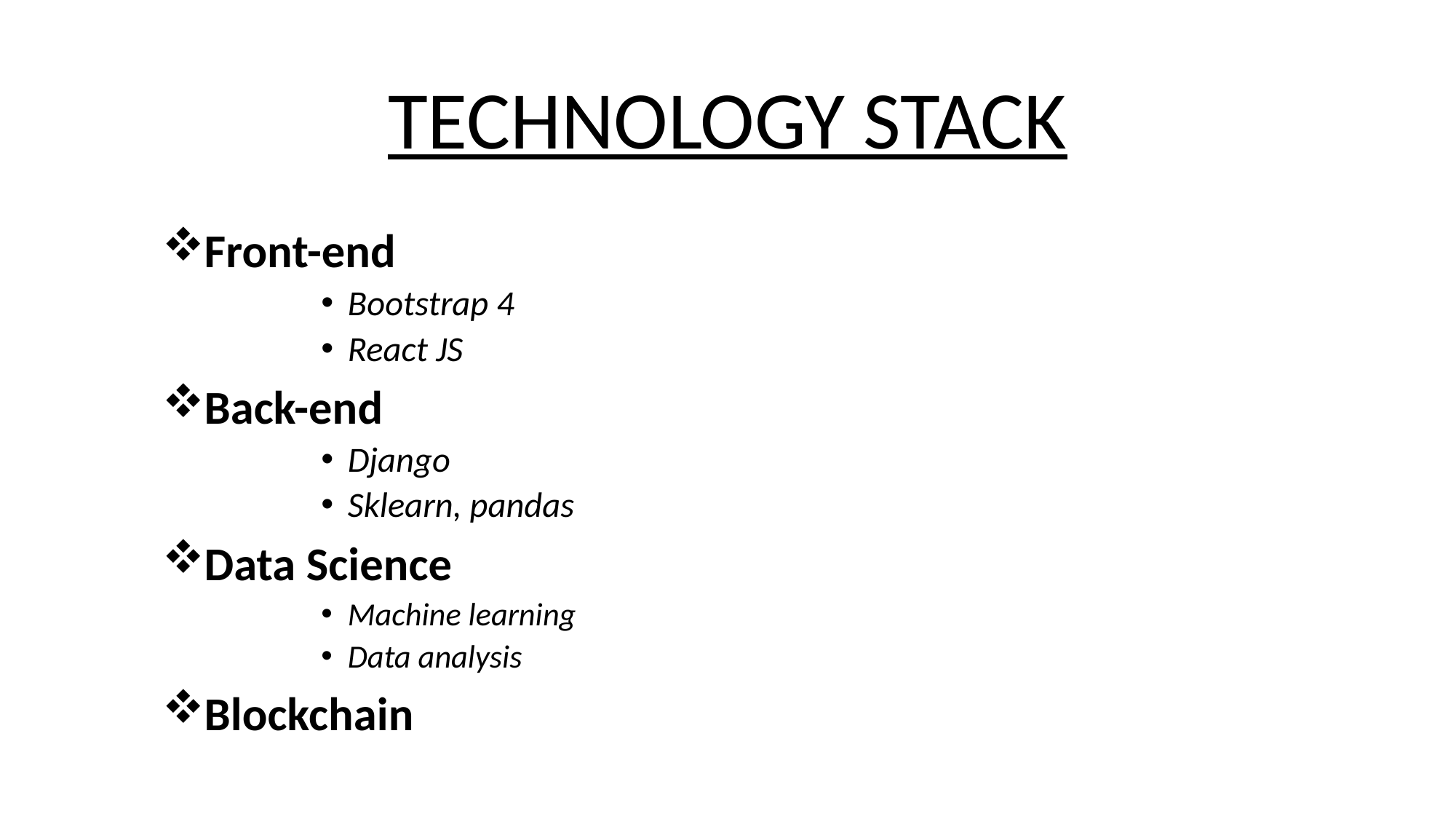

# TECHNOLOGY STACK
Front-end
Bootstrap 4
React JS
Back-end
Django
Sklearn, pandas
Data Science
Machine learning
Data analysis
Blockchain